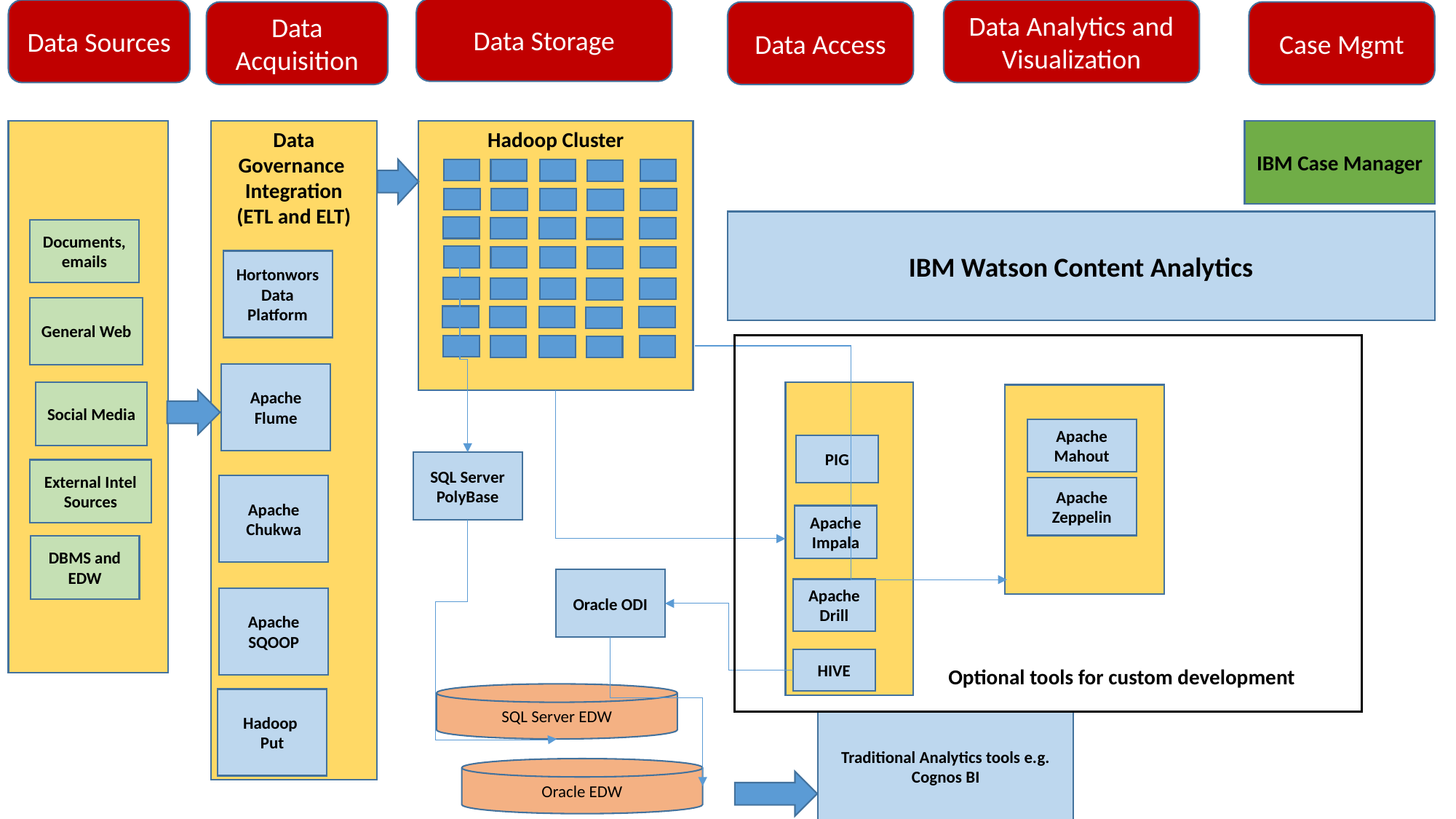

Data Sources
Data Analytics and Visualization
Data Storage
Data Acquisition
Data Access
Case Mgmt
Hadoop Cluster

IBM Case Manager

Data Governance
 Integration
(ETL and ELT)

IBM Watson Content Analytics
Documents, emails
Hortonwors Data Platform
General Web

Apache Flume
Social Media

Apache Mahout
PIG
SQL Server PolyBase
External Intel Sources
Apache Chukwa
Apache Zeppelin
Apache Impala
DBMS and EDW
Oracle ODI
Apache Drill
Apache SQOOP
HIVE
Optional tools for custom development
SQL Server EDW
Hadoop
Put
Traditional Analytics tools e.g. Cognos BI
Oracle EDW